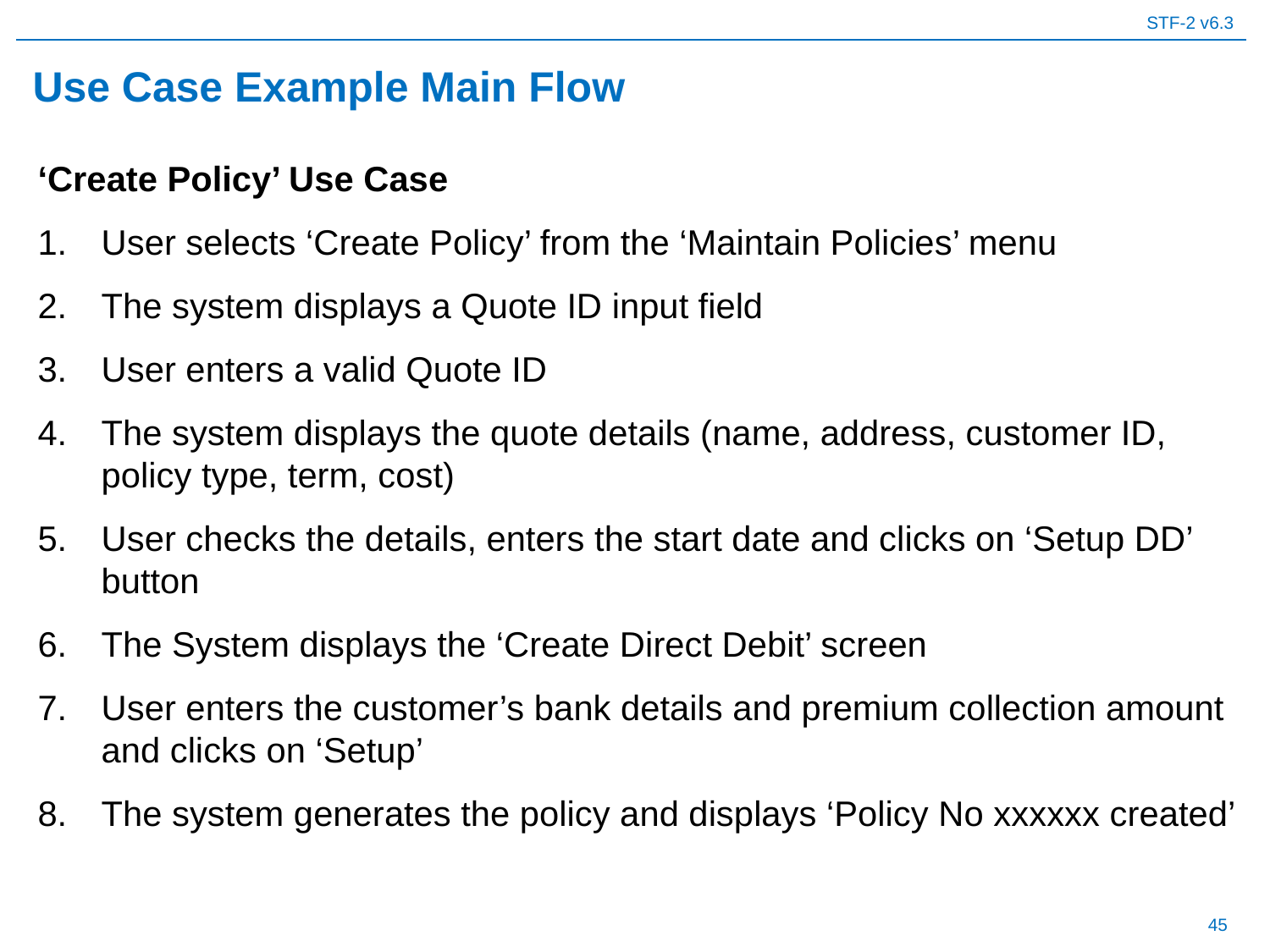

# Use Case Example Main Flow
‘Create Policy’ Use Case
User selects ‘Create Policy’ from the ‘Maintain Policies’ menu
The system displays a Quote ID input field
User enters a valid Quote ID
The system displays the quote details (name, address, customer ID, policy type, term, cost)
User checks the details, enters the start date and clicks on ‘Setup DD’ button
The System displays the ‘Create Direct Debit’ screen
User enters the customer’s bank details and premium collection amount and clicks on ‘Setup’
The system generates the policy and displays ‘Policy No xxxxxx created’